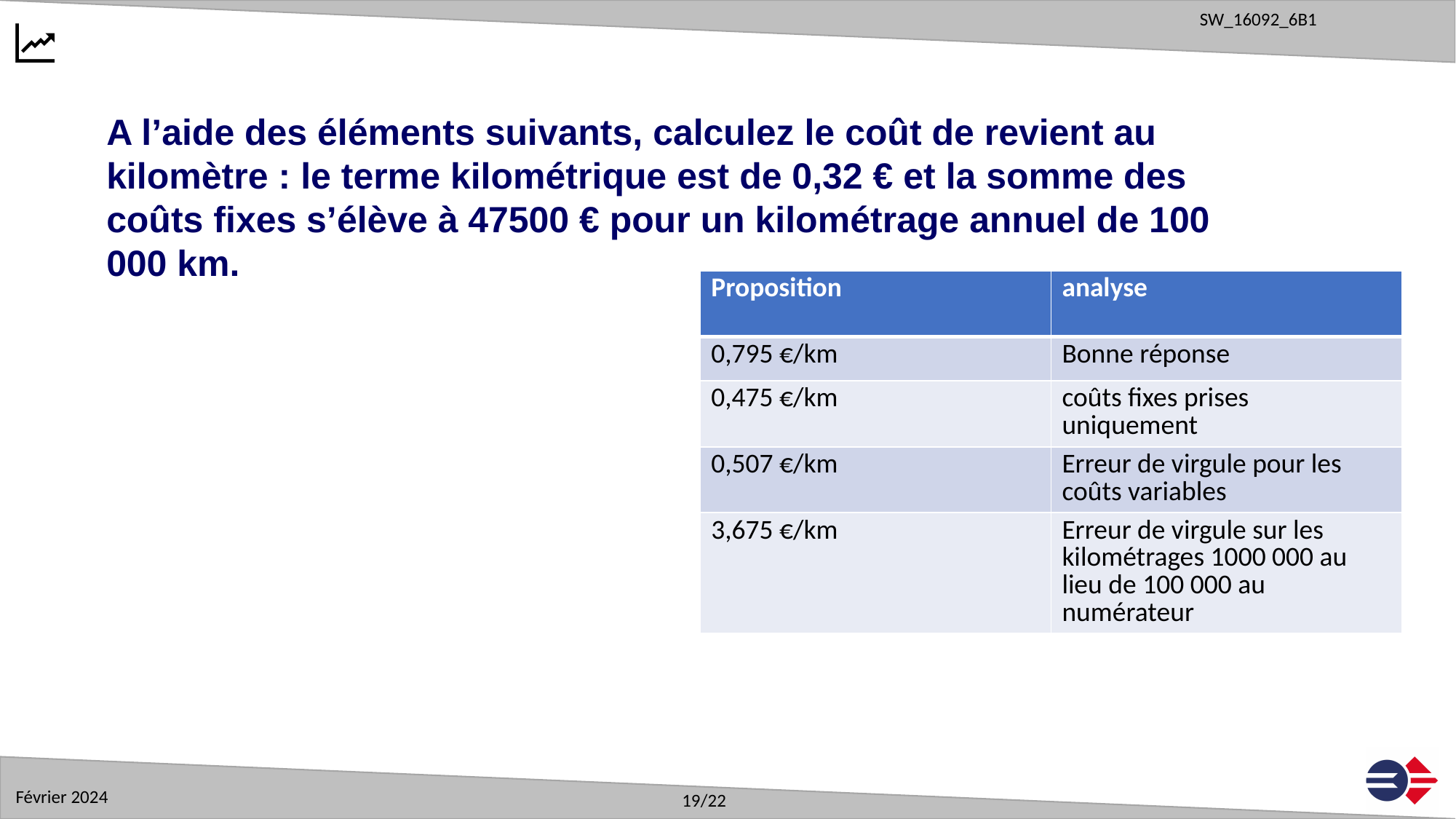

A l’aide des éléments suivants, calculez le coût de revient au kilomètre : le terme kilométrique est de 0,32 € et la somme des coûts fixes s’élève à 47500 € pour un kilométrage annuel de 100 000 km.
| Proposition | analyse |
| --- | --- |
| 0,795 €/km | Bonne réponse |
| 0,475 €/km | coûts fixes prises uniquement |
| 0,507 €/km | Erreur de virgule pour les coûts variables |
| 3,675 €/km | Erreur de virgule sur les kilométrages 1000 000 au lieu de 100 000 au numérateur |